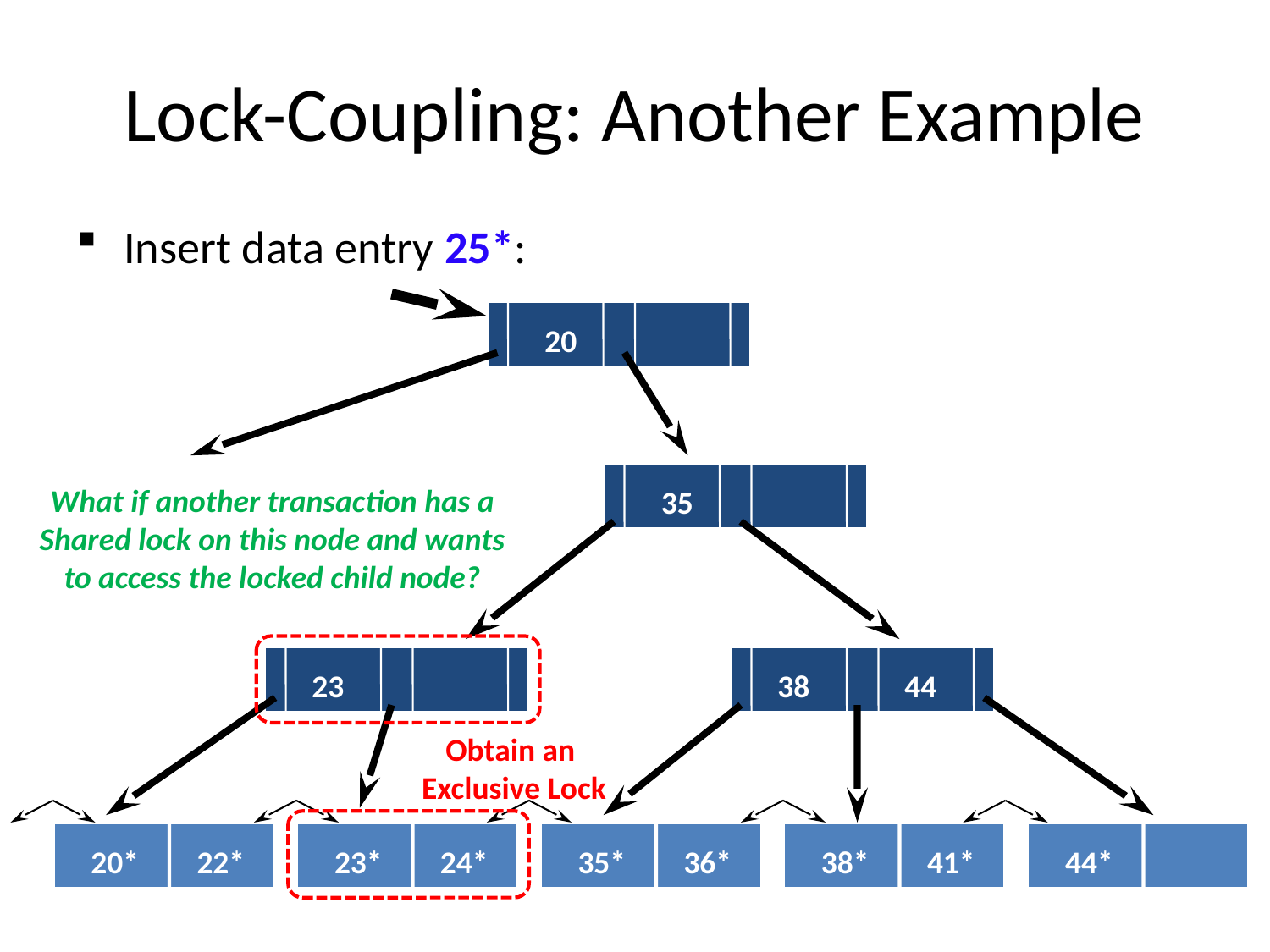

# Lock-Coupling: Another Example
Insert data entry 25*:

20

35

23
38
44

20*
22*
23*
24*
35*
36*
38*
41*
44*
What if another transaction has a
Shared lock on this node and wants
to access the locked child node?

Obtain an
Exclusive Lock